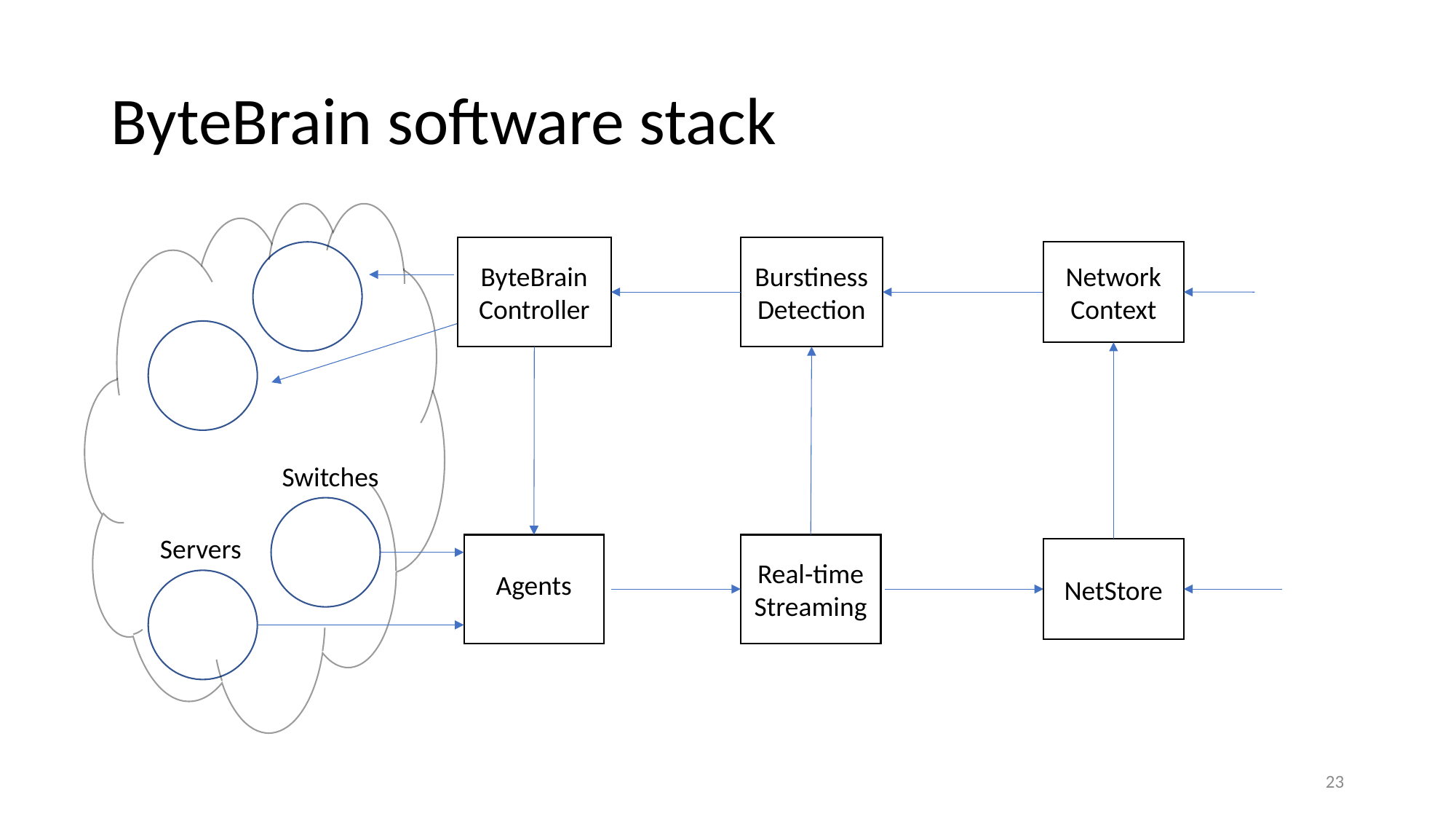

# ByteBrain software stack

ByteBrain Controller
Burstiness Detection

Network Context

Switches

Servers

Real-time
Streaming
NetStore
Agents

23